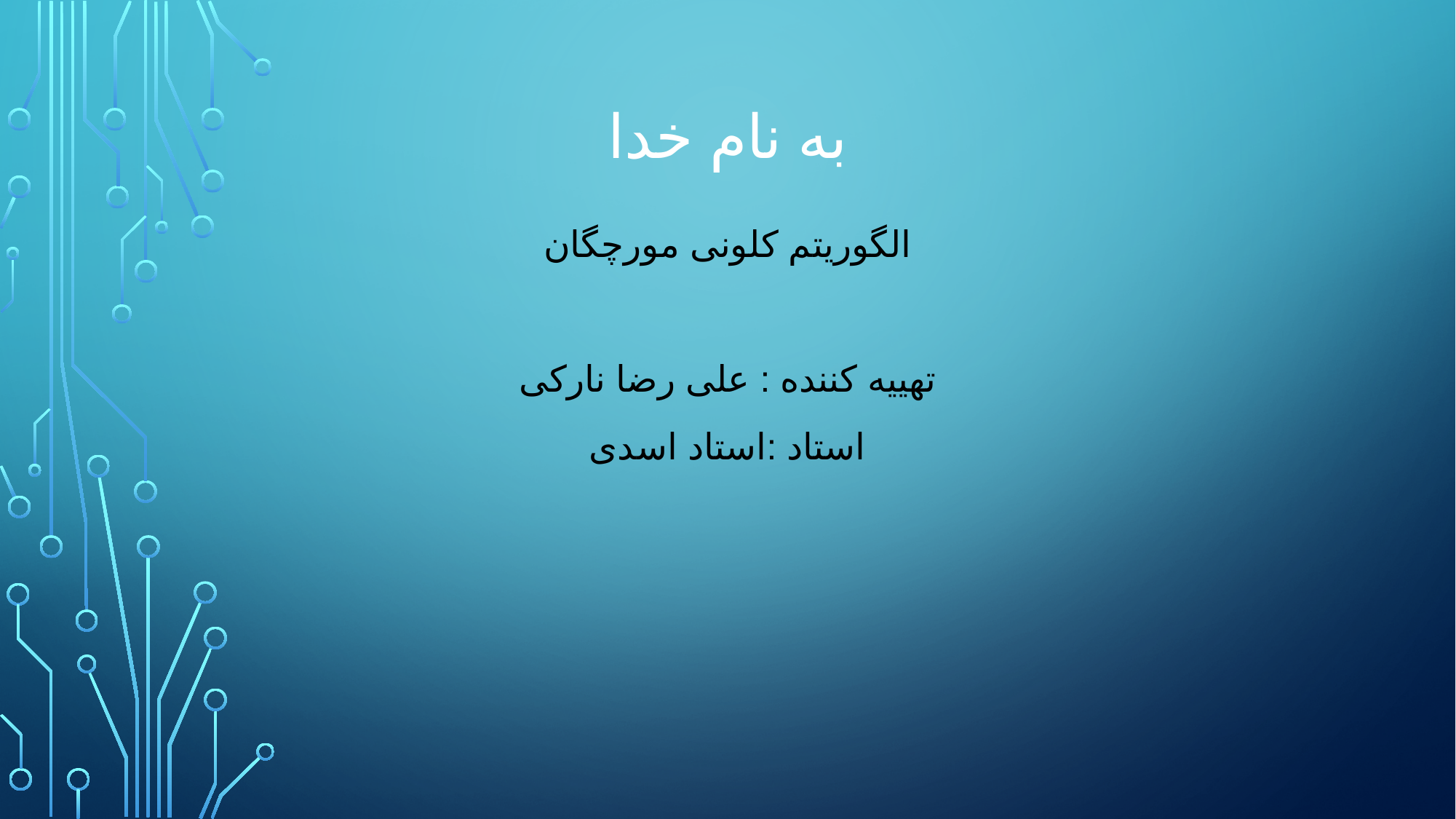

# به نام خدا
الگوریتم کلونی مورچگان

تهییه کننده : علی رضا نارکی
استاد :استاد اسدی